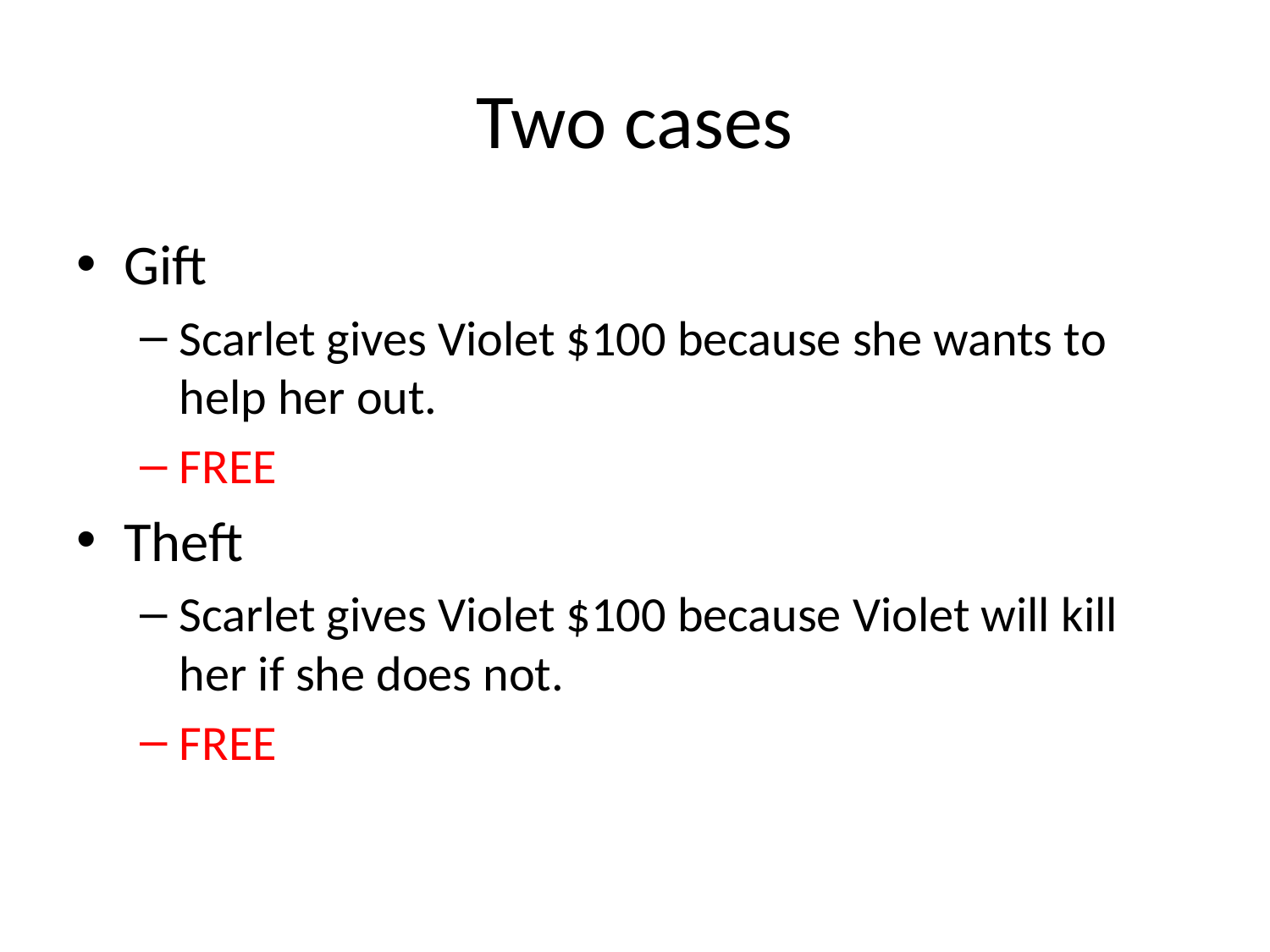

# Two cases
Gift
Scarlet gives Violet $100 because she wants to help her out.
FREE
Theft
Scarlet gives Violet $100 because Violet will kill her if she does not.
FREE